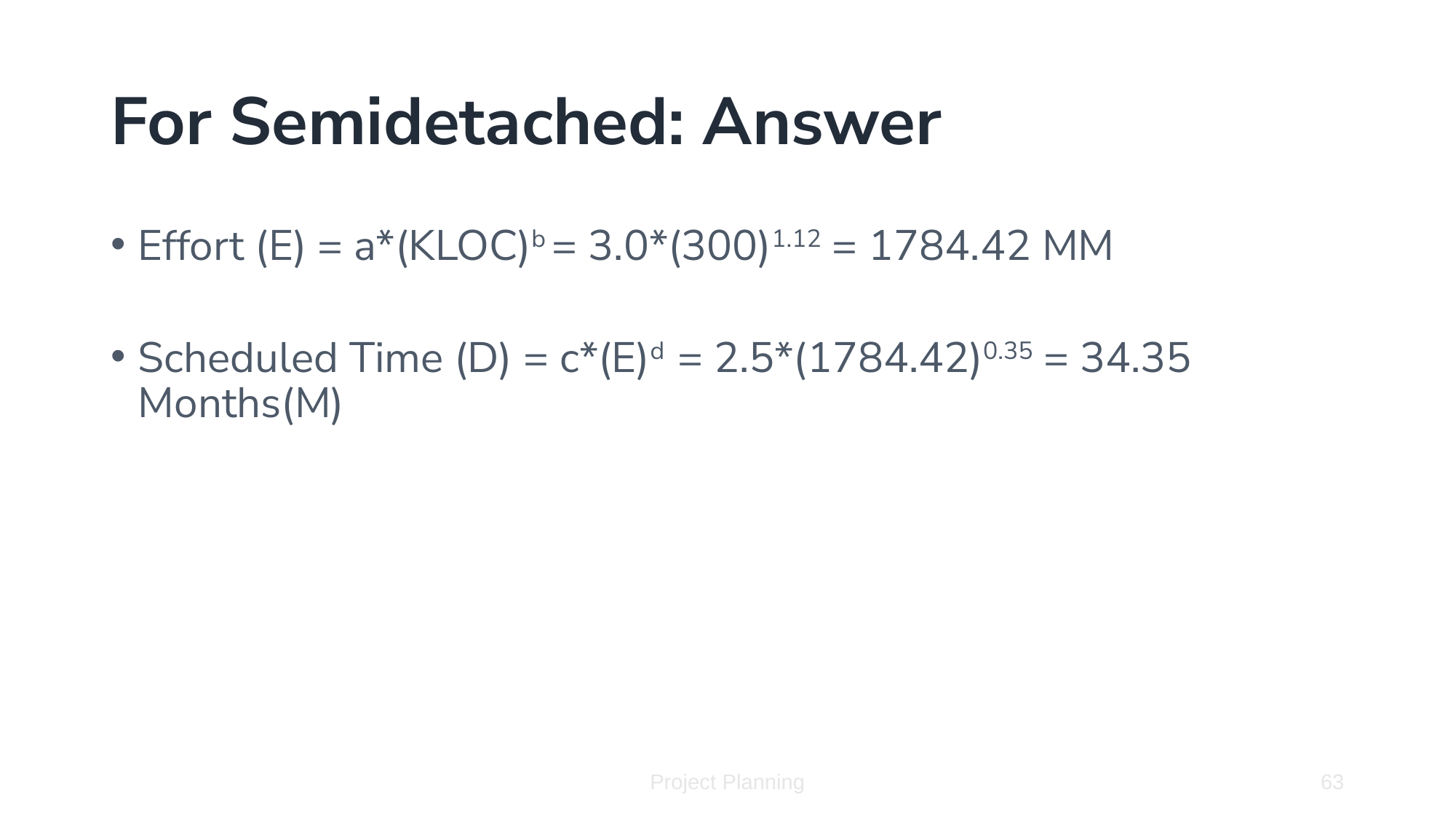

# For Semidetached: Answer
Effort (E) = a*(KLOC)b = 3.0*(300)1.12 = 1784.42 MM
Scheduled Time (D) = c*(E)d  = 2.5*(1784.42)0.35 = 34.35 Months(M)
Project Planning
63